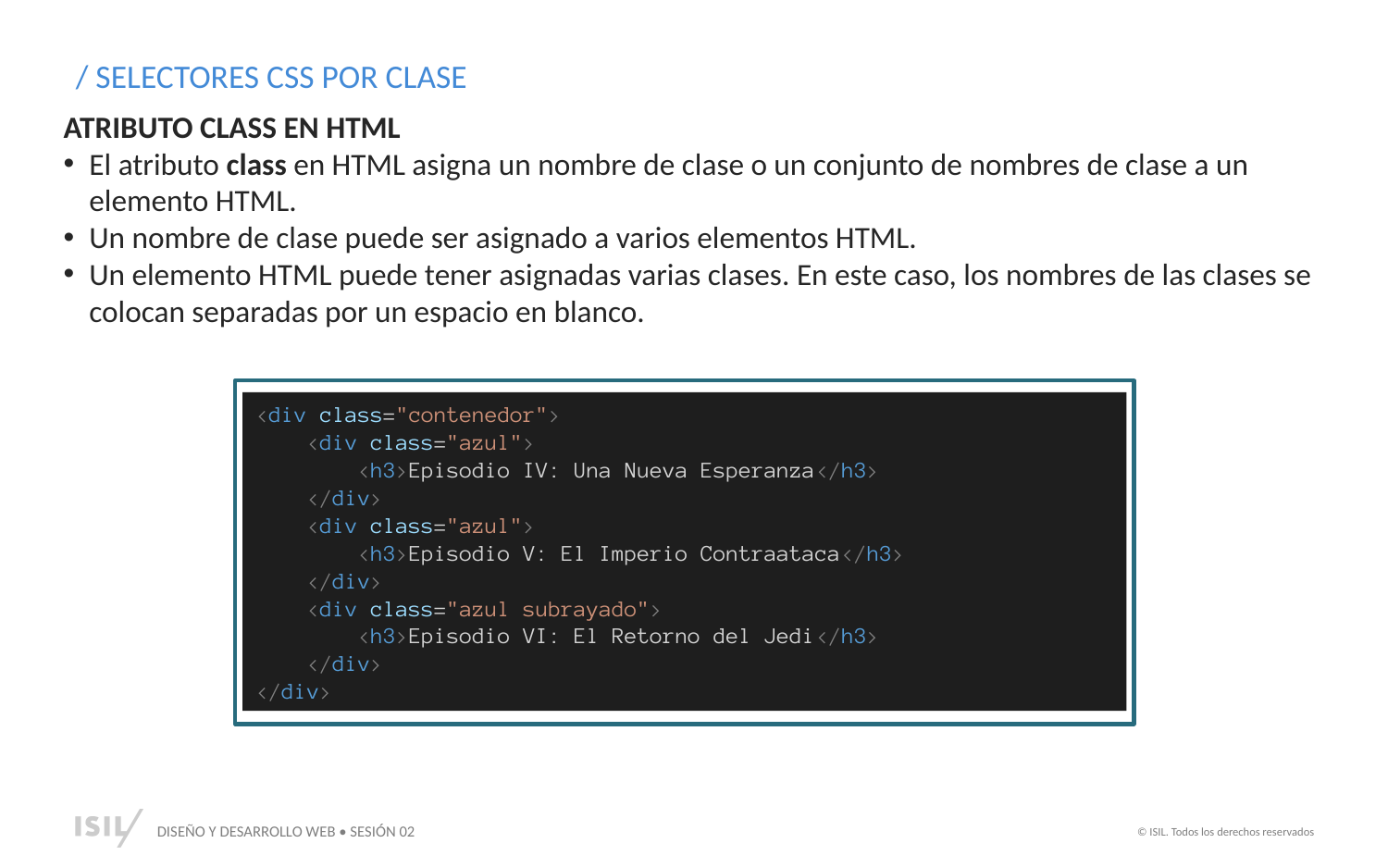

/ SELECTORES CSS POR CLASE
ATRIBUTO CLASS EN HTML
El atributo class en HTML asigna un nombre de clase o un conjunto de nombres de clase a un elemento HTML.
Un nombre de clase puede ser asignado a varios elementos HTML.
Un elemento HTML puede tener asignadas varias clases. En este caso, los nombres de las clases se colocan separadas por un espacio en blanco.

<div class="contenedor">
    <div class="azul">
        <h3>Episodio IV: Una Nueva Esperanza</h3>
    </div>
    <div class="azul">
        <h3>Episodio V: El Imperio Contraataca</h3>
    </div>
    <div class="azul subrayado">
        <h3>Episodio VI: El Retorno del Jedi</h3>
    </div>
</div>